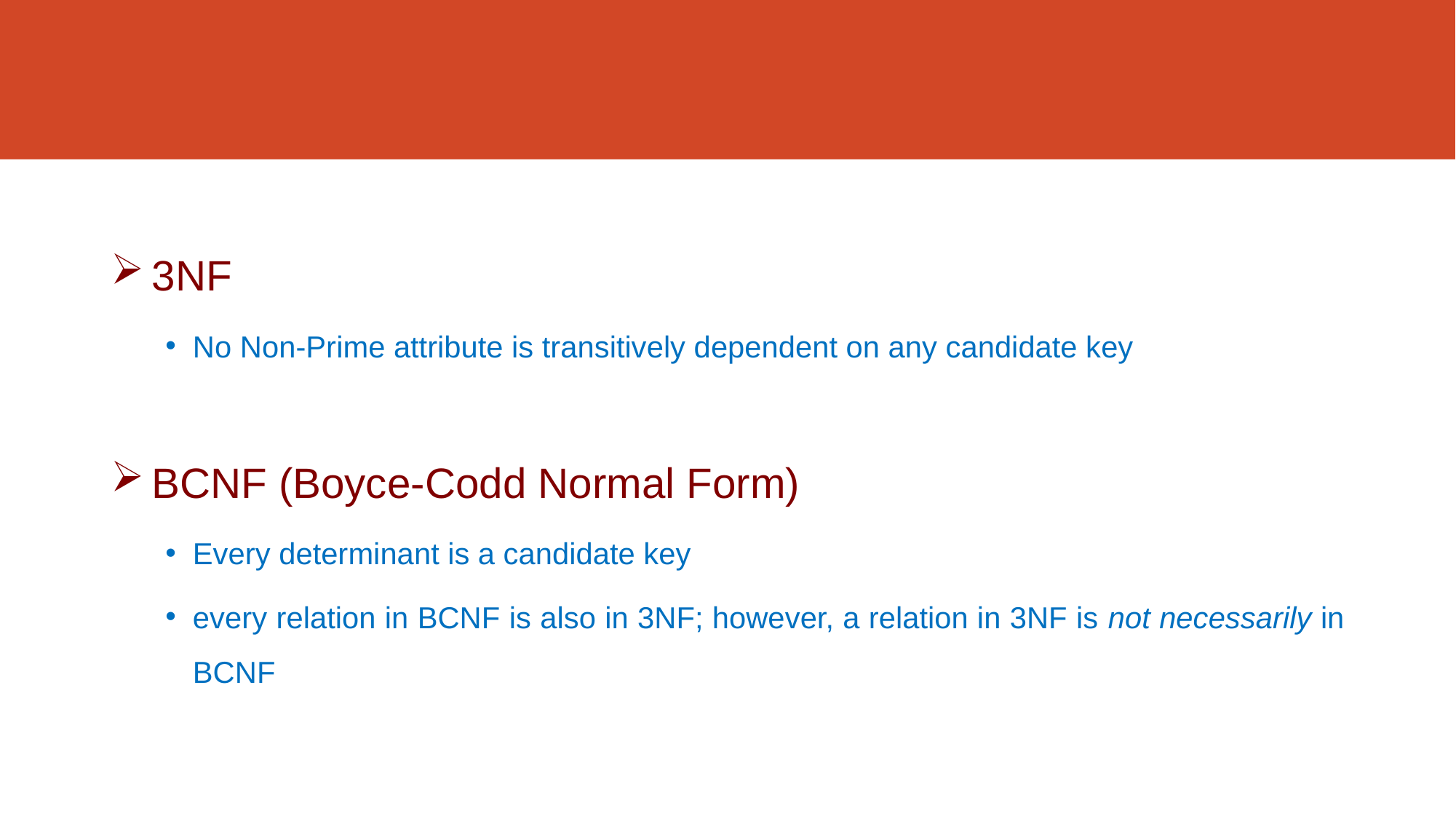

3NF
No Non-Prime attribute is transitively dependent on any candidate key

BCNF (Boyce-Codd Normal Form)
Every determinant is a candidate key
every relation in BCNF is also in 3NF; however, a relation in 3NF is not necessarily in BCNF